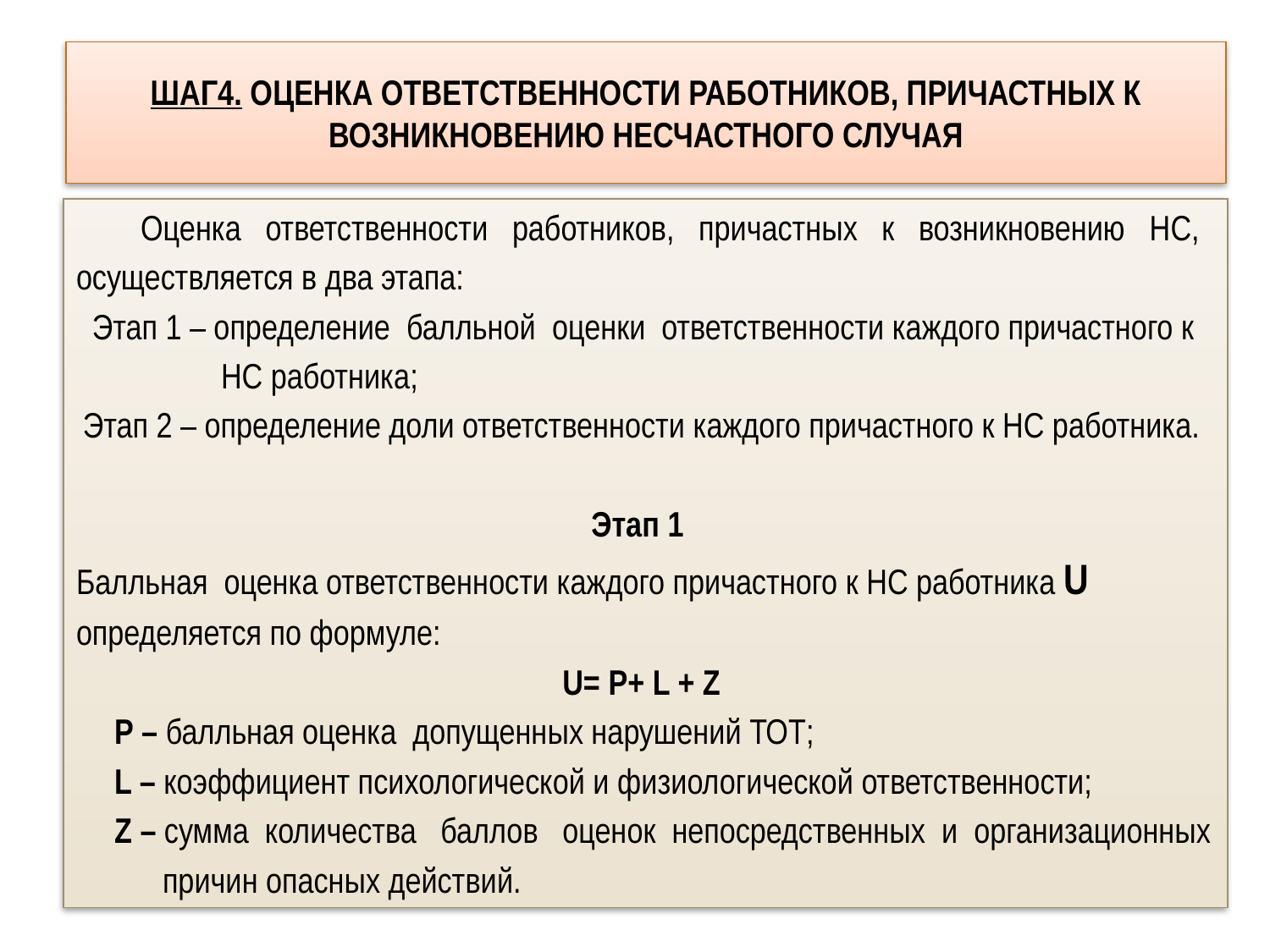

# ШАГ4. ОЦЕНКА ОТВЕТСТВЕННОСТИ РАБОТНИКОВ, ПРИЧАСТНЫХ К ВОЗНИКНОВЕНИЮ НЕСЧАСТНОГО СЛУЧАЯ
        Оценка   ответственности   работников,   причастных   к   возникновению   НС,
осуществляется в два этапа:
  Этап 1 – определение  балльной  оценки  ответственности каждого причастного к
                  НС работника;
Этап 2 – определение доли ответственности каждого причастного к НС работника.

Этап 1
Балльная  оценка ответственности каждого причастного к НС работника U
определяется по формуле:
U= P+ L + Z
Р – балльная оценка  допущенных нарушений ТОТ;
L – коэффициент психологической и физиологической ответственности;
Z – cумма  количества   баллов   оценок  непосредственных  и  организационных
      причин опасных действий.